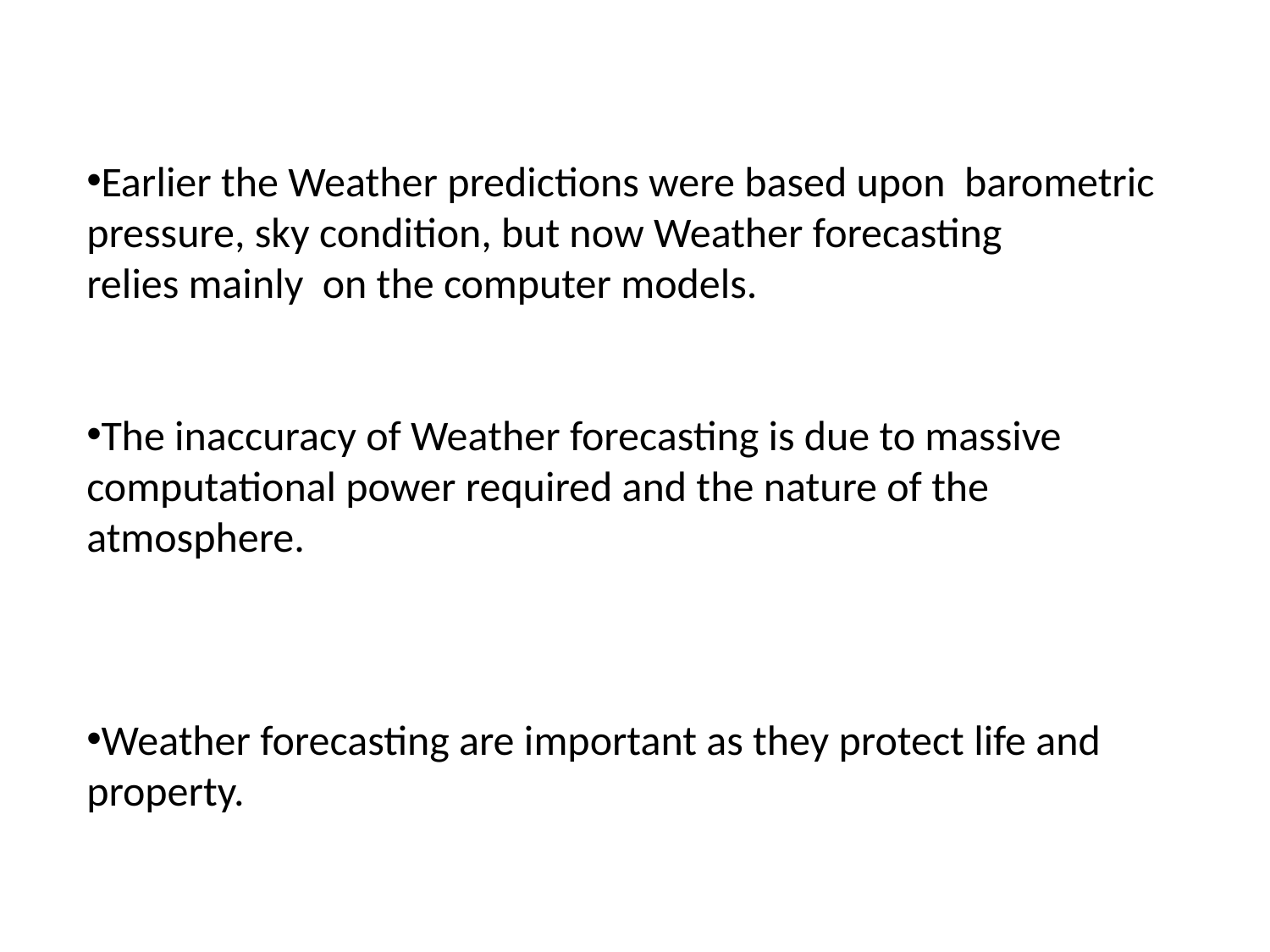

Earlier the Weather predictions were based upon  barometric
pressure, sky condition, but now Weather forecasting
relies mainly  on the computer models.

The inaccuracy of Weather forecasting is due to massive computational power required and the nature of the atmosphere.

Weather forecasting are important as they protect life and property.